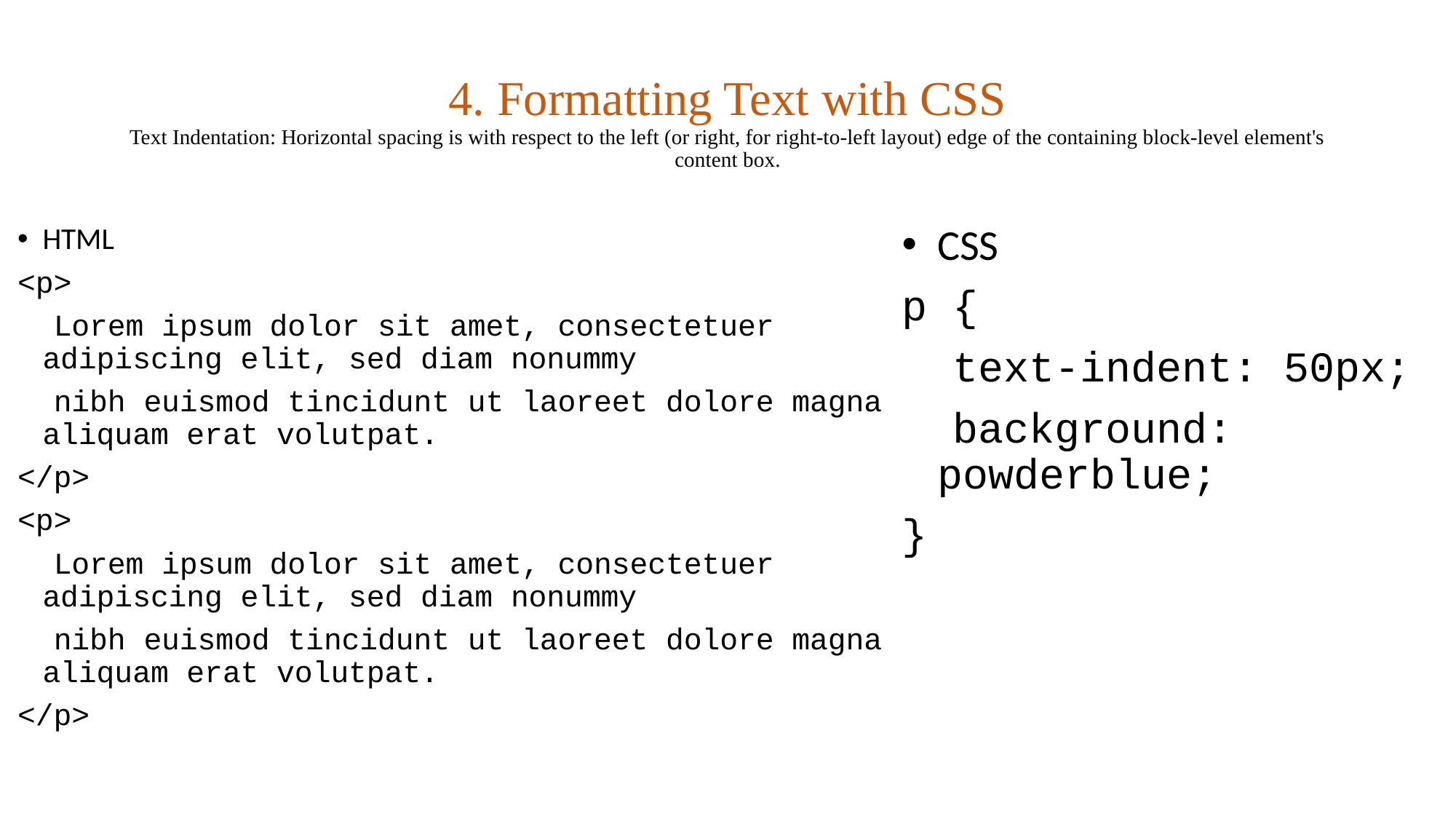

# 4. Formatting Text with CSS Text Indentation: Horizontal spacing is with respect to the left (or right, for right-to-left layout) edge of the containing block-level element's content box.
HTML
<p>
  Lorem ipsum dolor sit amet, consectetuer adipiscing elit, sed diam nonummy
  nibh euismod tincidunt ut laoreet dolore magna aliquam erat volutpat.
</p>
<p>
  Lorem ipsum dolor sit amet, consectetuer adipiscing elit, sed diam nonummy
  nibh euismod tincidunt ut laoreet dolore magna aliquam erat volutpat.
</p>

CSS
p {
  text-indent: 50px;
  background: powderblue;
}